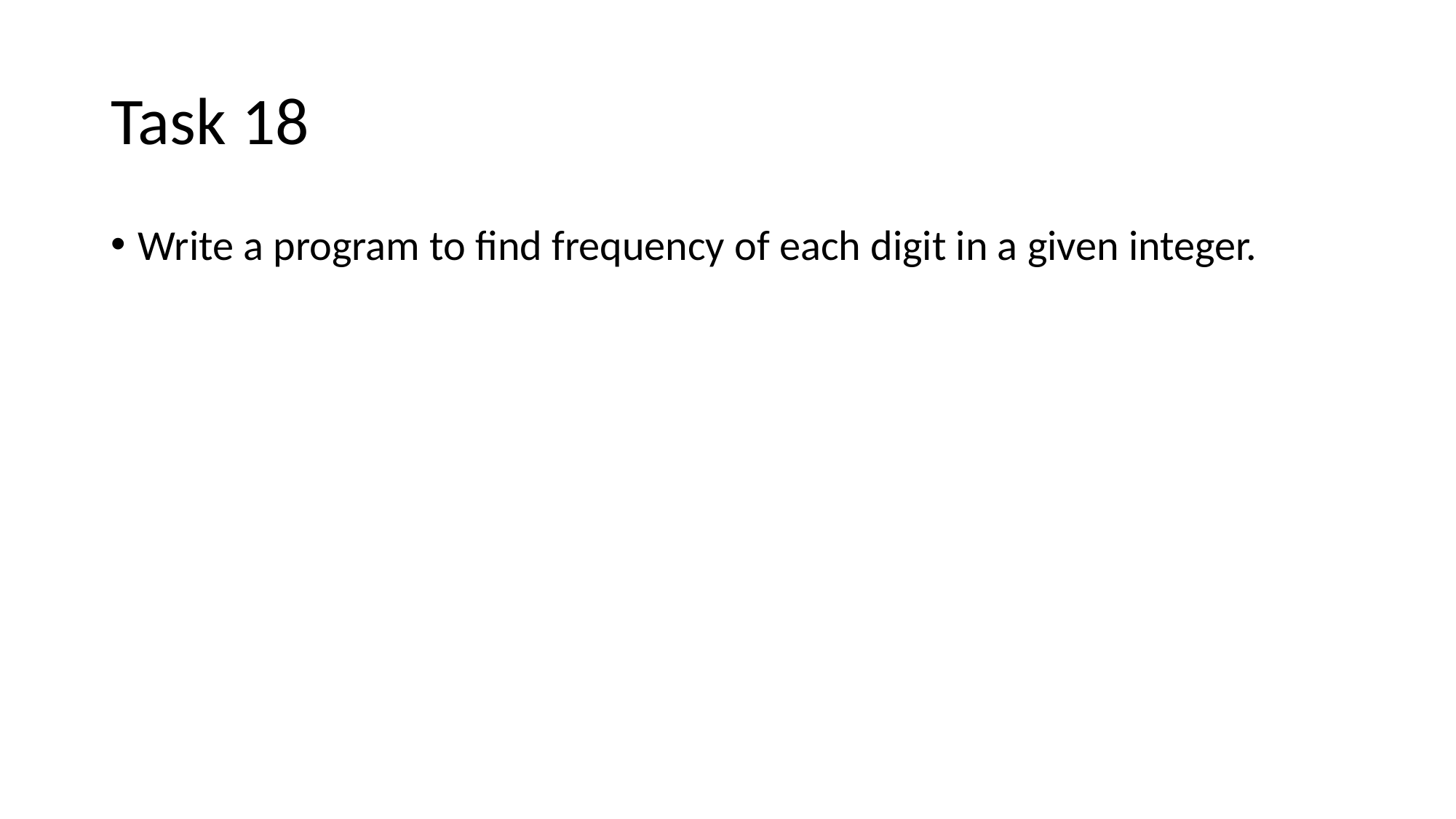

# Task 18
Write a program to find frequency of each digit in a given integer.